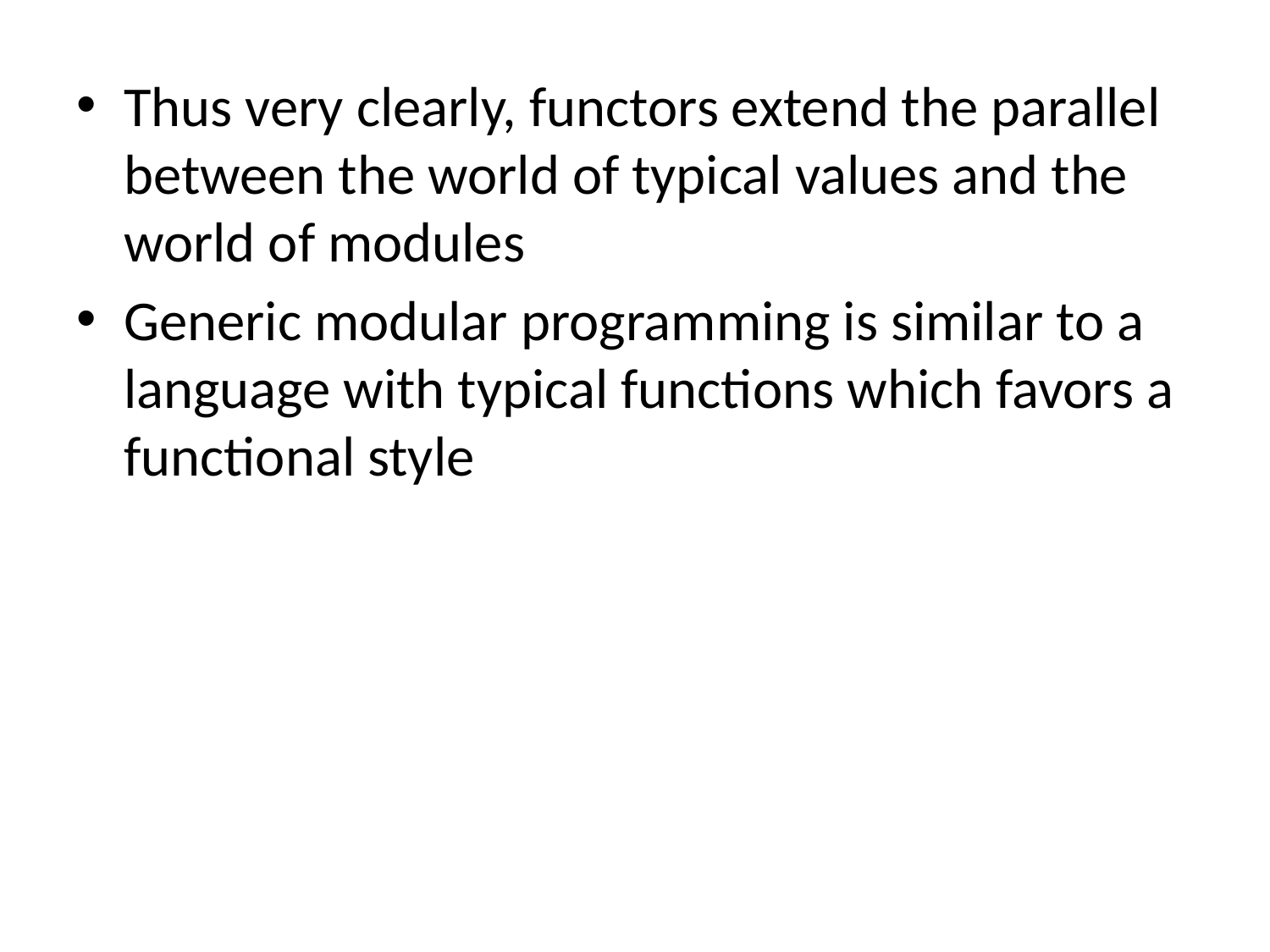

Thus very clearly, functors extend the parallel between the world of typical values and the world of modules
Generic modular programming is similar to a language with typical functions which favors a functional style